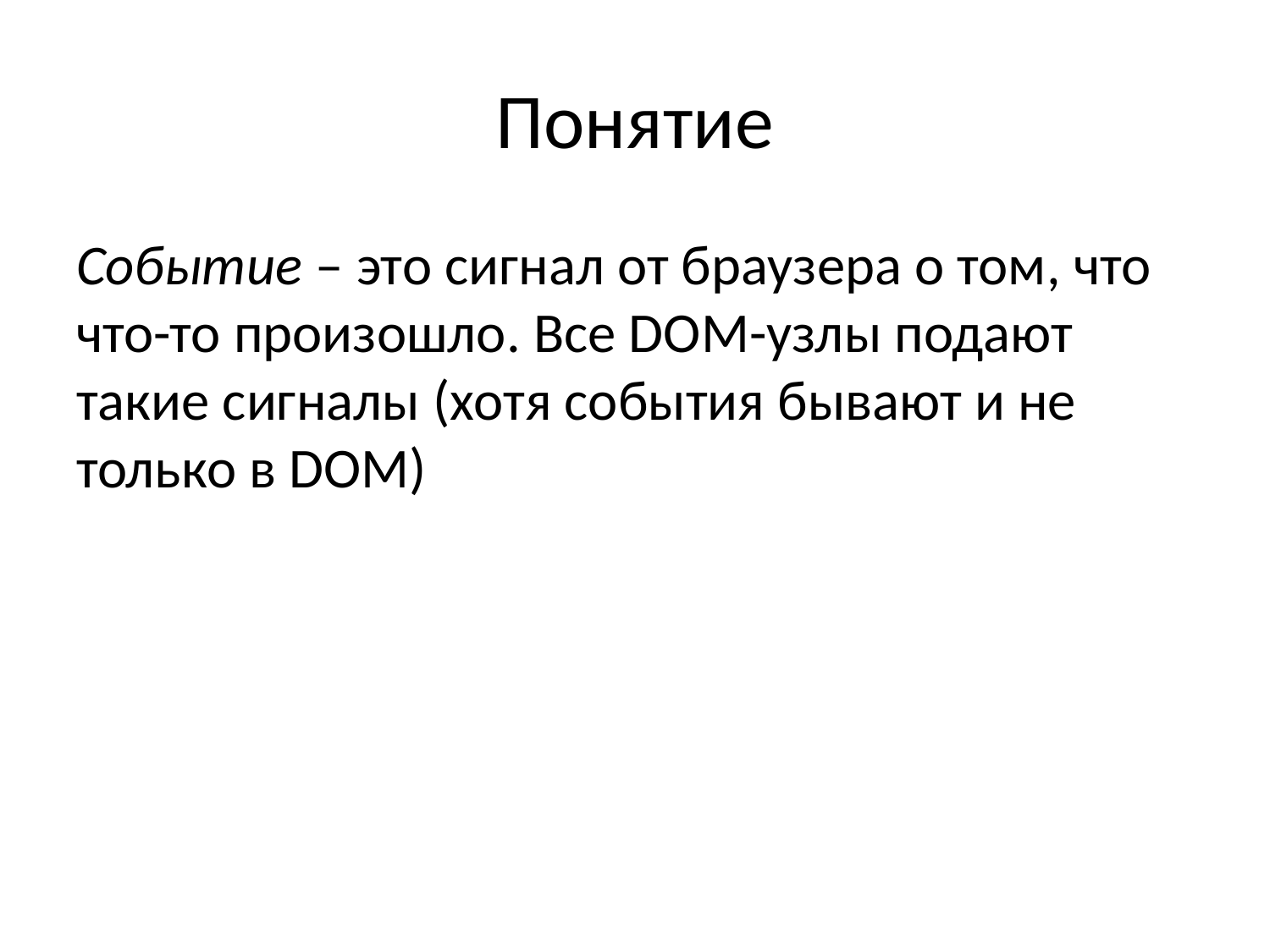

# Понятие
Событие – это сигнал от браузера о том, что что-то произошло. Все DOM-узлы подают такие сигналы (хотя события бывают и не только в DOM)